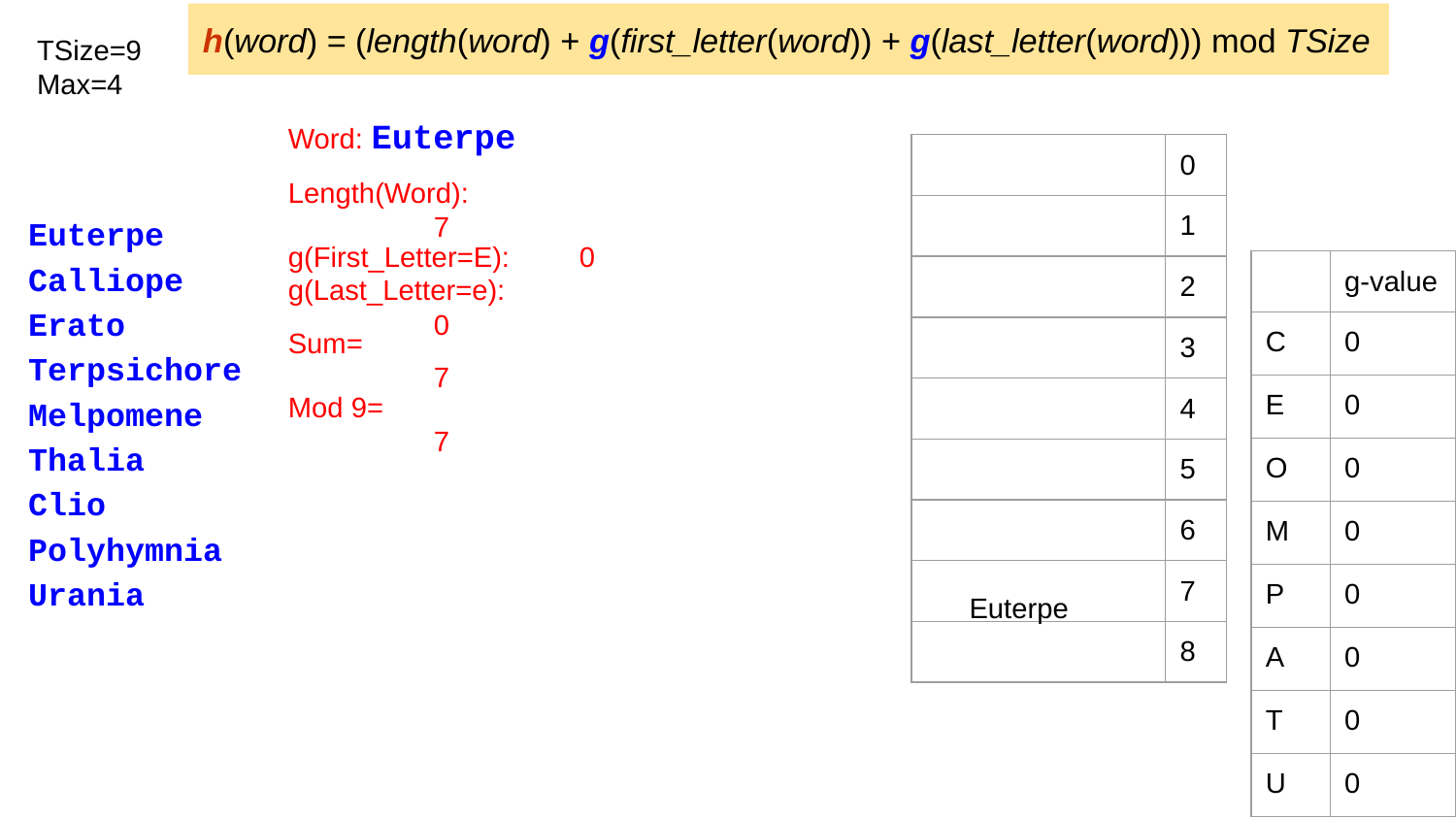

h(word) = (length(word) + g(first_letter(word)) + g(last_letter(word))) mod TSize
TSize=9
Max=4
Word: Euterpe
|  | 0 |
| --- | --- |
|  | 1 |
|  | 2 |
|  | 3 |
|  | 4 |
|  | 5 |
|  | 6 |
|  | 7 |
|  | 8 |
Length(Word): 		7
Euterpe
Calliope
Erato
Terpsichore
Melpomene
Thalia
Clio
Polyhymnia
Urania
g(First_Letter=E):	0
g(Last_Letter=e):		0
|  | g-value |
| --- | --- |
| C | 0 |
| E | 0 |
| O | 0 |
| M | 0 |
| P | 0 |
| A | 0 |
| T | 0 |
| U | 0 |
Sum=			7
Mod 9=			7
Euterpe